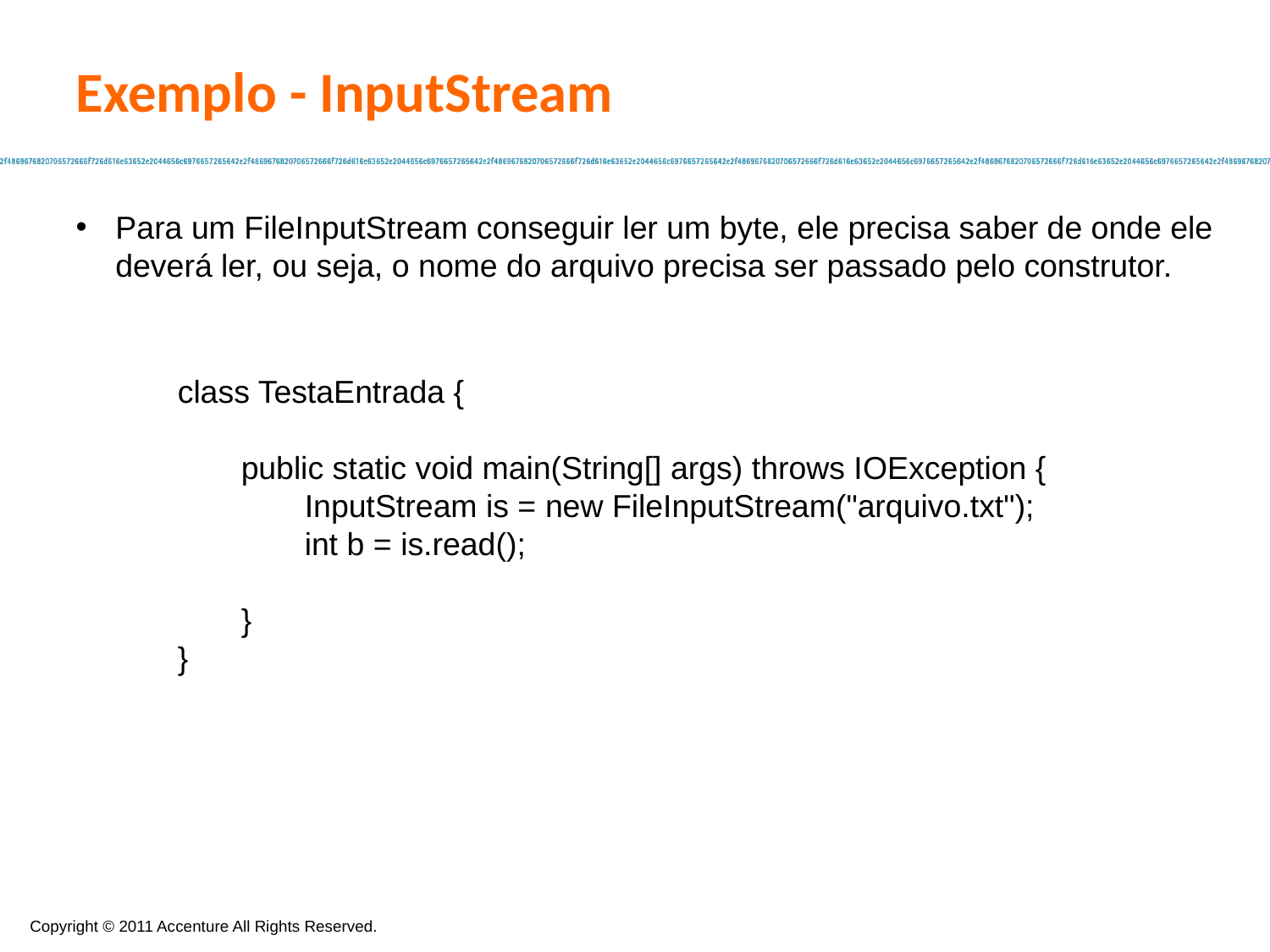

Exemplo - InputStream
Para um FileInputStream conseguir ler um byte, ele precisa saber de onde ele deverá ler, ou seja, o nome do arquivo precisa ser passado pelo construtor.
class TestaEntrada {

public static void main(String[] args) throws IOException {
InputStream is = new FileInputStream("arquivo.txt");
int b = is.read();

}
}